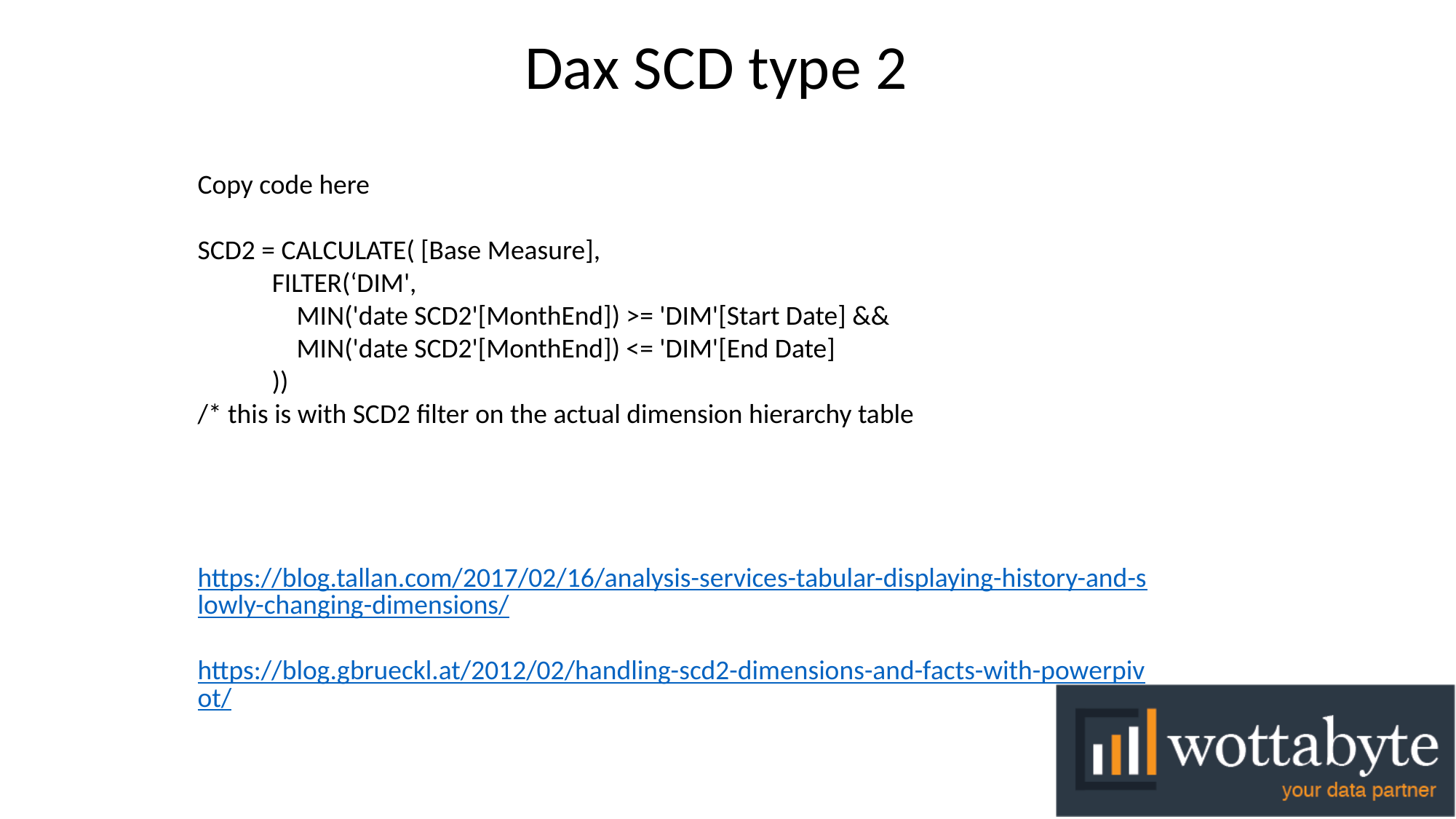

# Dax SCD type 2

Copy code here

SCD2 = CALCULATE( [Base Measure],
            FILTER(‘DIM',
                MIN('date SCD2'[MonthEnd]) >= 'DIM'[Start Date] &&
                MIN('date SCD2'[MonthEnd]) <= 'DIM'[End Date]
            ))
/* this is with SCD2 filter on the actual dimension hierarchy table

https://blog.tallan.com/2017/02/16/analysis-services-tabular-displaying-history-and-slowly-changing-dimensions/

https://blog.gbrueckl.at/2012/02/handling-scd2-dimensions-and-facts-with-powerpivot/